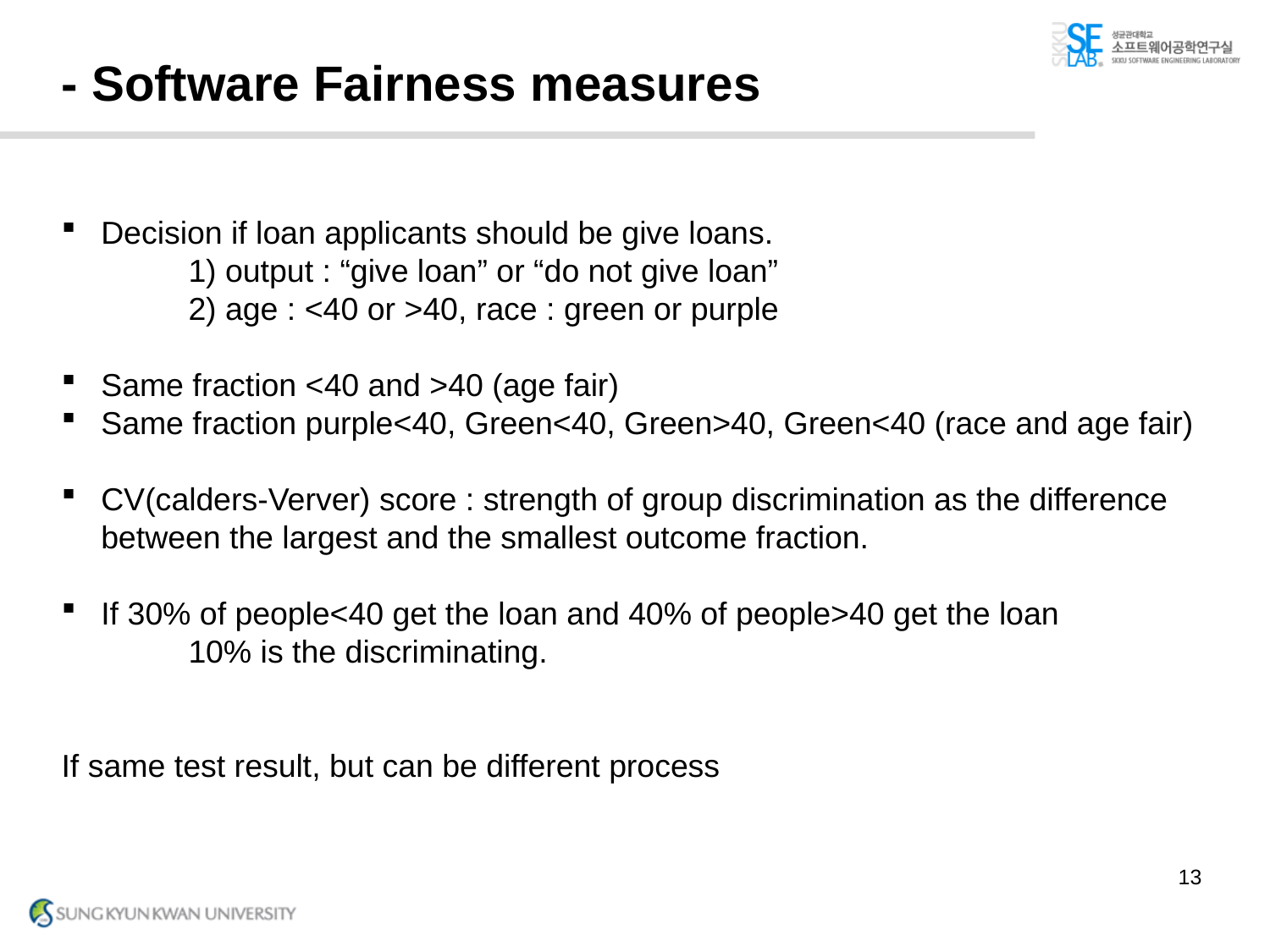

# - Software Fairness measures
Decision if loan applicants should be give loans.
	1) output : “give loan” or “do not give loan”
	2) age : <40 or >40, race : green or purple

Same fraction <40 and >40 (age fair)
Same fraction purple<40, Green<40, Green>40, Green<40 (race and age fair)

CV(calders-Verver) score : strength of group discrimination as the difference between the largest and the smallest outcome fraction.

If 30% of people<40 get the loan and 40% of people>40 get the loan
	10% is the discriminating.

If same test result, but can be different process
13